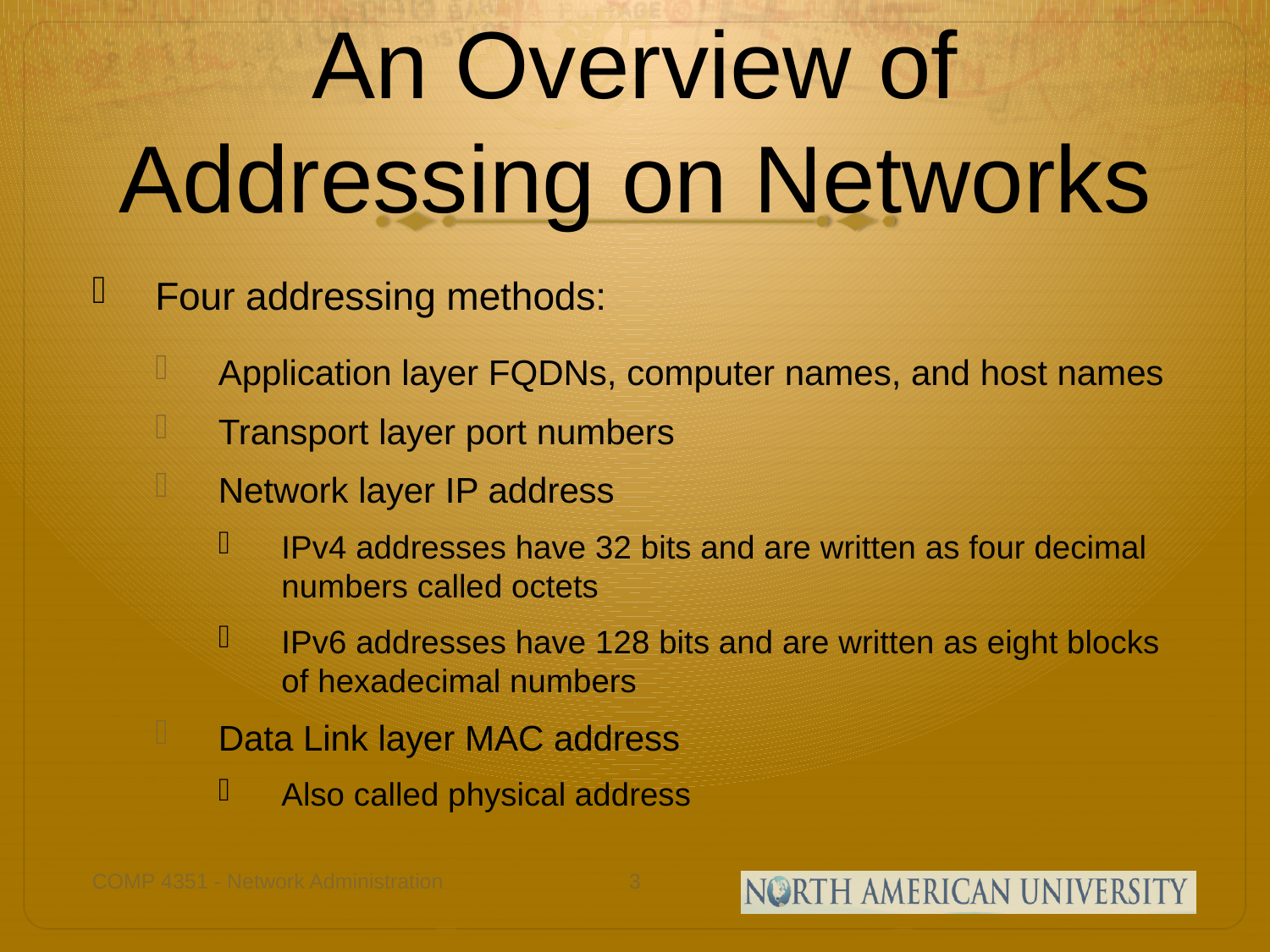

# An Overview of Addressing on Networks
Four addressing methods:
Application layer FQDNs, computer names, and host names
Transport layer port numbers
Network layer IP address
IPv4 addresses have 32 bits and are written as four decimal numbers called octets
IPv6 addresses have 128 bits and are written as eight blocks of hexadecimal numbers
Data Link layer MAC address
Also called physical address
COMP 4351 - Network Administration
3